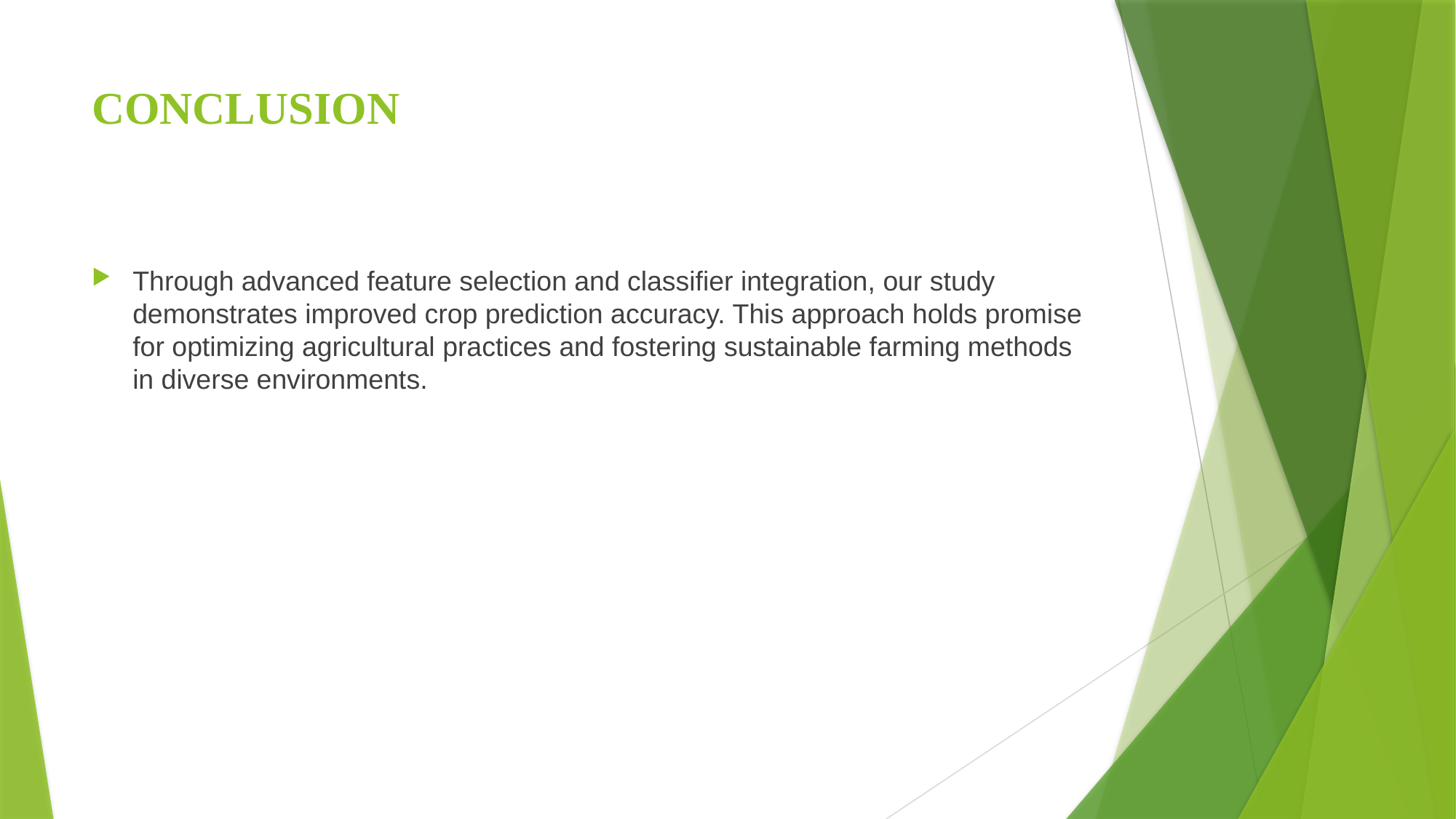

# CONCLUSION
Through advanced feature selection and classifier integration, our study demonstrates improved crop prediction accuracy. This approach holds promise for optimizing agricultural practices and fostering sustainable farming methods in diverse environments.